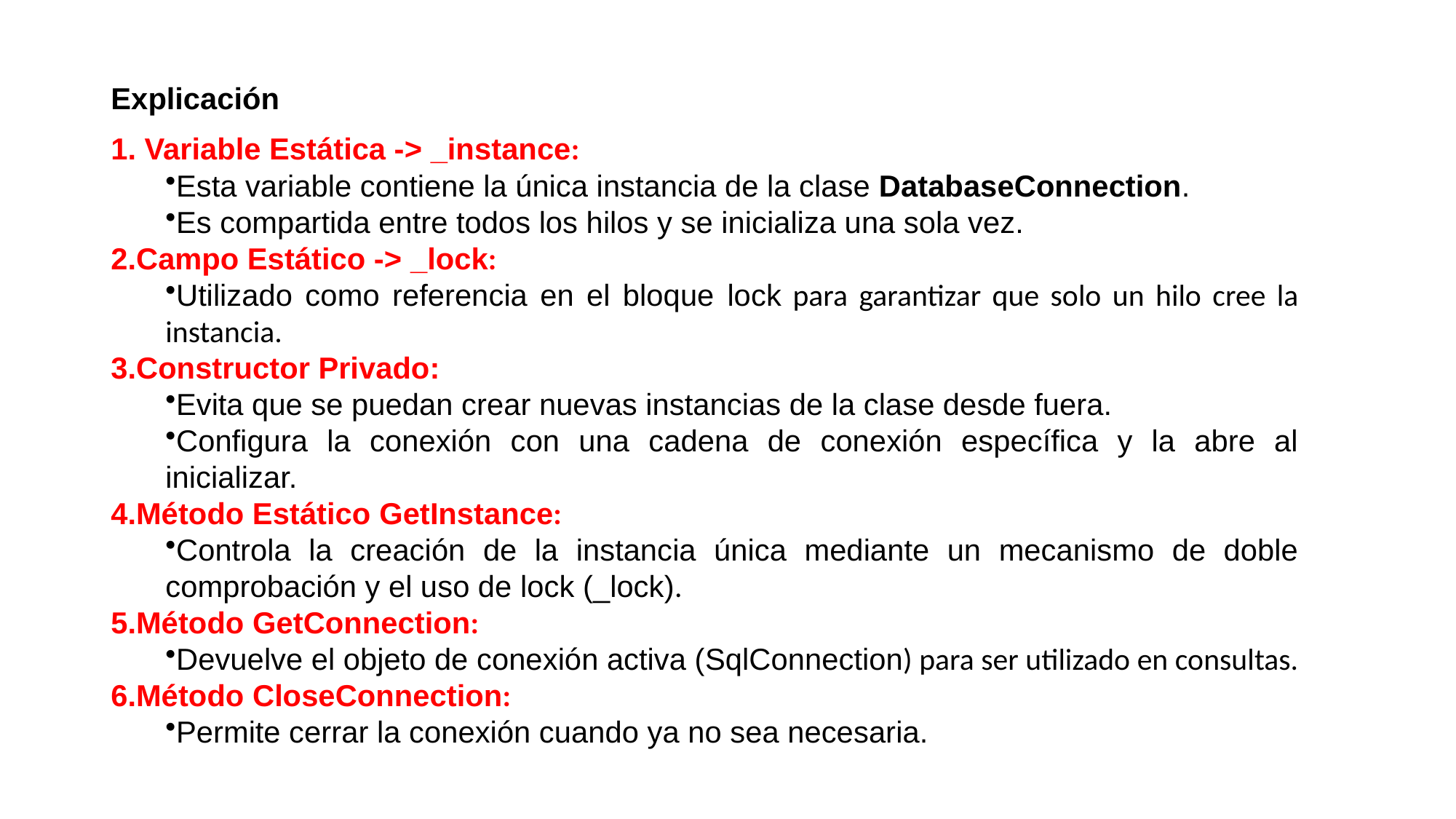

Explicación

1. Variable Estática -> _instance:
Esta variable contiene la única instancia de la clase DatabaseConnection.
Es compartida entre todos los hilos y se inicializa una sola vez.
Campo Estático -> _lock:
Utilizado como referencia en el bloque lock para garantizar que solo un hilo cree la instancia.
Constructor Privado:
Evita que se puedan crear nuevas instancias de la clase desde fuera.
Configura la conexión con una cadena de conexión específica y la abre al inicializar.
Método Estático GetInstance:
Controla la creación de la instancia única mediante un mecanismo de doble comprobación y el uso de lock (_lock).
Método GetConnection:
Devuelve el objeto de conexión activa (SqlConnection) para ser utilizado en consultas.
Método CloseConnection:
Permite cerrar la conexión cuando ya no sea necesaria.